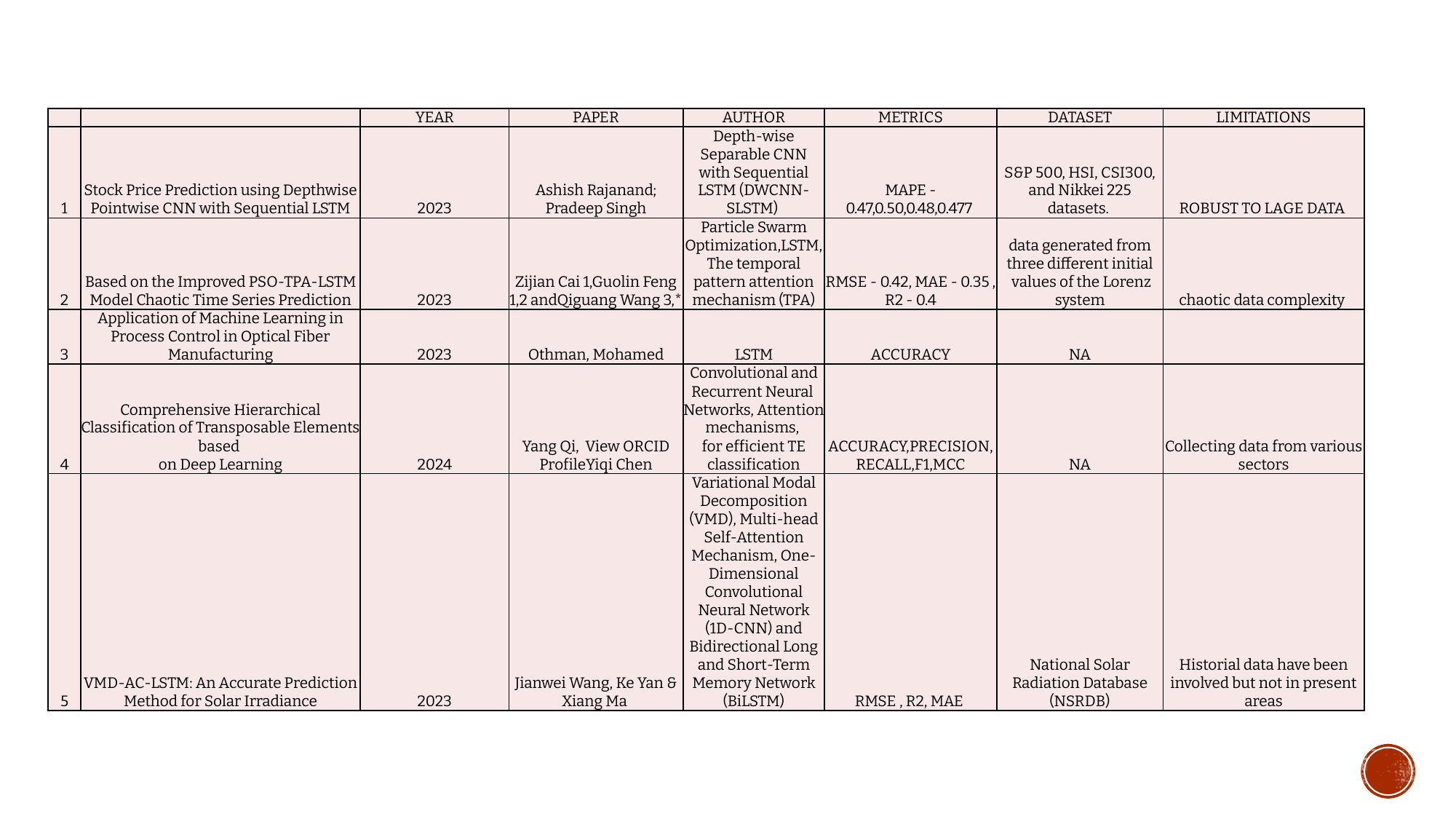

|  |  | YEAR | PAPER | AUTHOR | METRICS | DATASET | LIMITATIONS |
| --- | --- | --- | --- | --- | --- | --- | --- |
| 1 | Stock Price Prediction using Depthwise Pointwise CNN with Sequential LSTM | 2023 | Ashish Rajanand; Pradeep Singh | Depth-wise Separable CNN with Sequential LSTM (DWCNN-SLSTM) | MAPE - 0.47,0.50,0.48,0.477 | S&P 500, HSI, CSI300, and Nikkei 225 datasets. | ROBUST TO LAGE DATA |
| 2 | Based on the Improved PSO-TPA-LSTM Model Chaotic Time Series Prediction | 2023 | Zijian Cai 1,Guolin Feng 1,2 andQiguang Wang 3,\* | Particle Swarm Optimization,LSTM, The temporal pattern attention mechanism (TPA) | RMSE - 0.42, MAE - 0.35 , R2 - 0.4 | data generated from three different initial values of the Lorenz system | chaotic data complexity |
| 3 | Application of Machine Learning in Process Control in Optical Fiber Manufacturing | 2023 | Othman, Mohamed | LSTM | ACCURACY | NA |  |
| 4 | Comprehensive Hierarchical Classification of Transposable Elements based on Deep Learning | 2024 | Yang Qi, View ORCID ProfileYiqi Chen | Convolutional and Recurrent Neural Networks, Attention mechanisms, for efficient TE classification | ACCURACY,PRECISION,RECALL,F1,MCC | NA | Collecting data from various sectors |
| 5 | VMD-AC-LSTM: An Accurate Prediction Method for Solar Irradiance | 2023 | Jianwei Wang, Ke Yan & Xiang Ma | Variational Modal Decomposition (VMD), Multi-head Self-Attention Mechanism, One-Dimensional Convolutional Neural Network (1D-CNN) and Bidirectional Long and Short-Term Memory Network (BiLSTM) | RMSE , R2, MAE | National Solar Radiation Database (NSRDB) | Historial data have been involved but not in present areas |